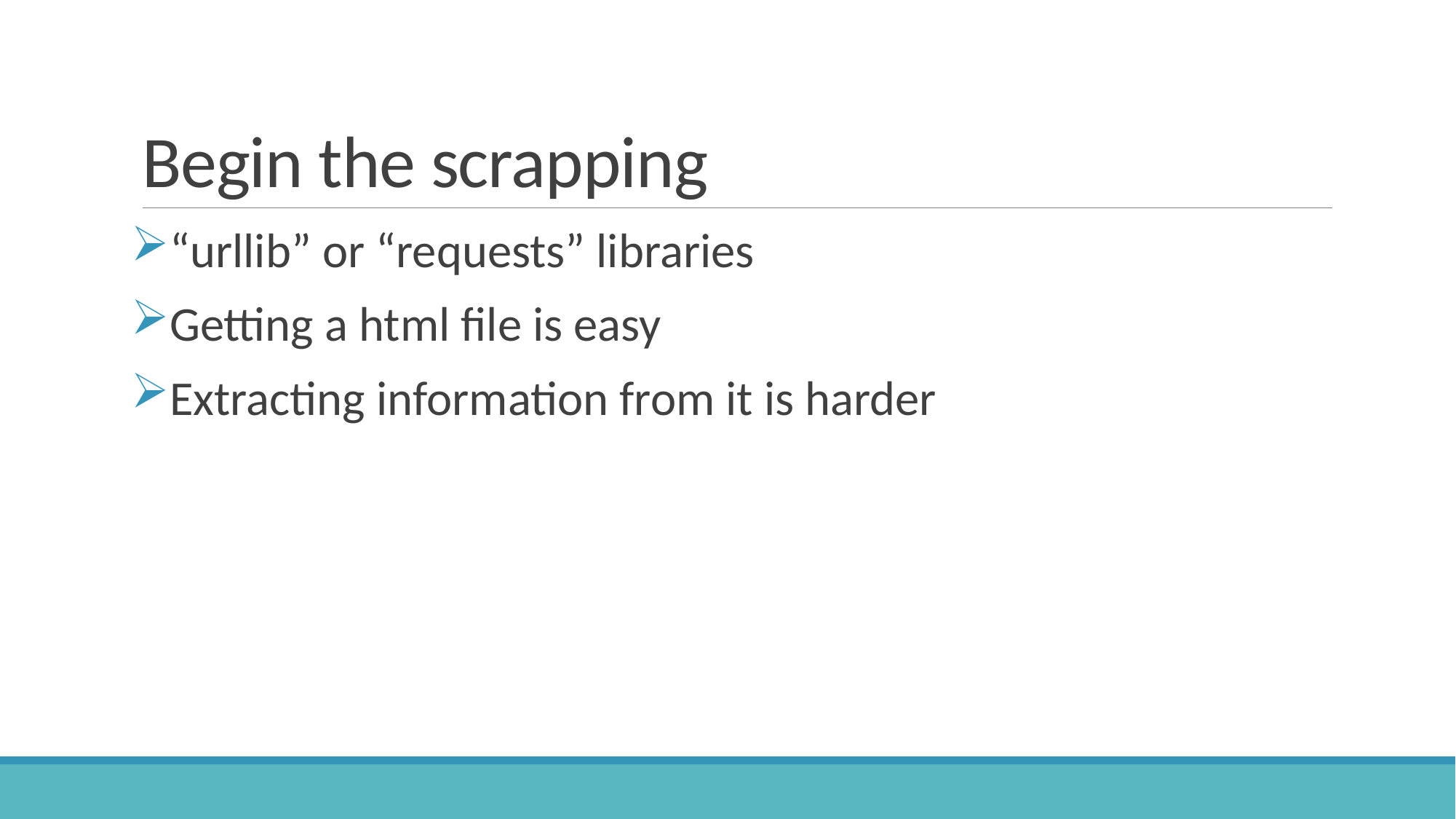

# Begin the scrapping
“urllib” or “requests” libraries
Getting a html file is easy
Extracting information from it is harder